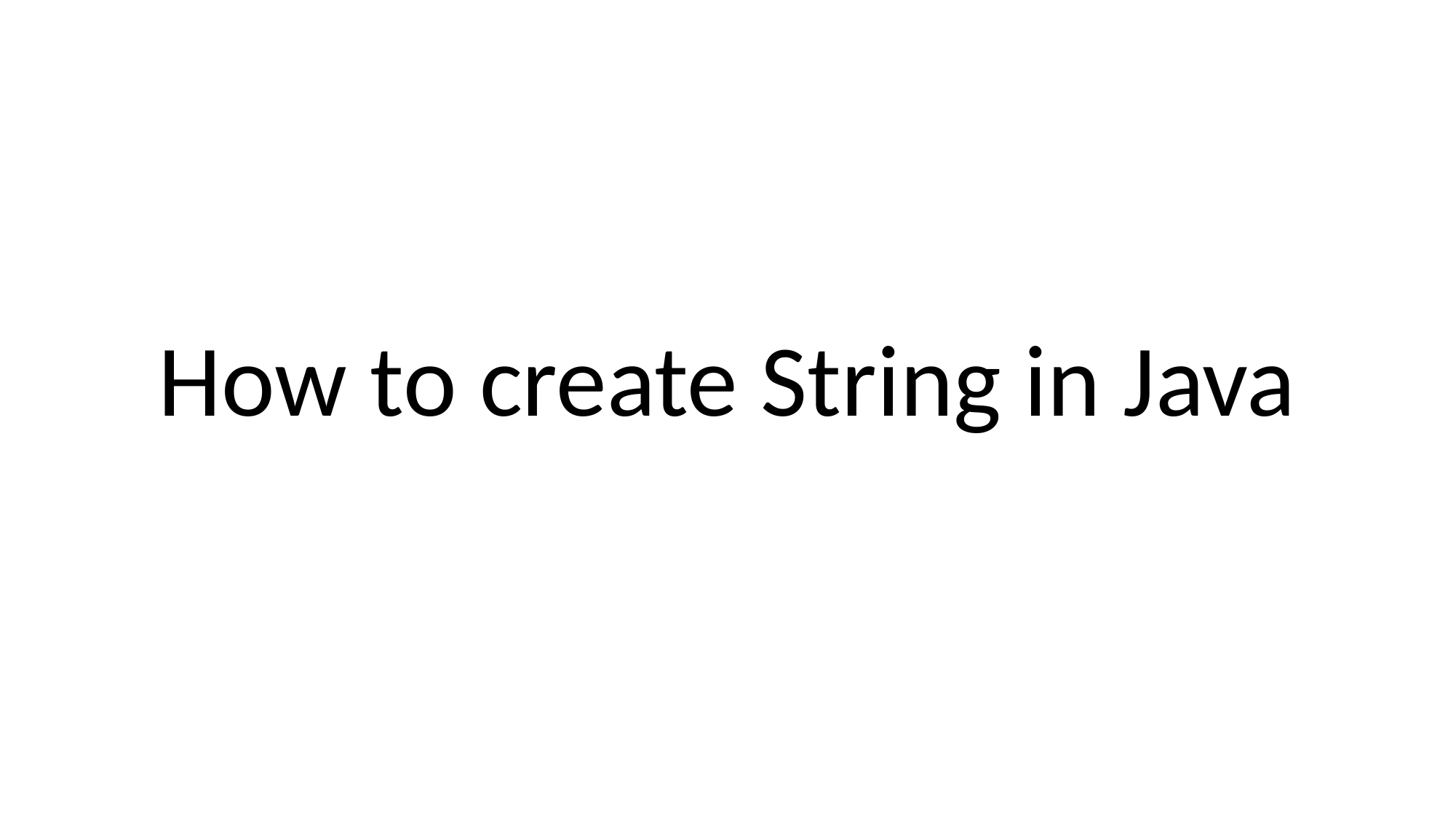

# How to create String in Java